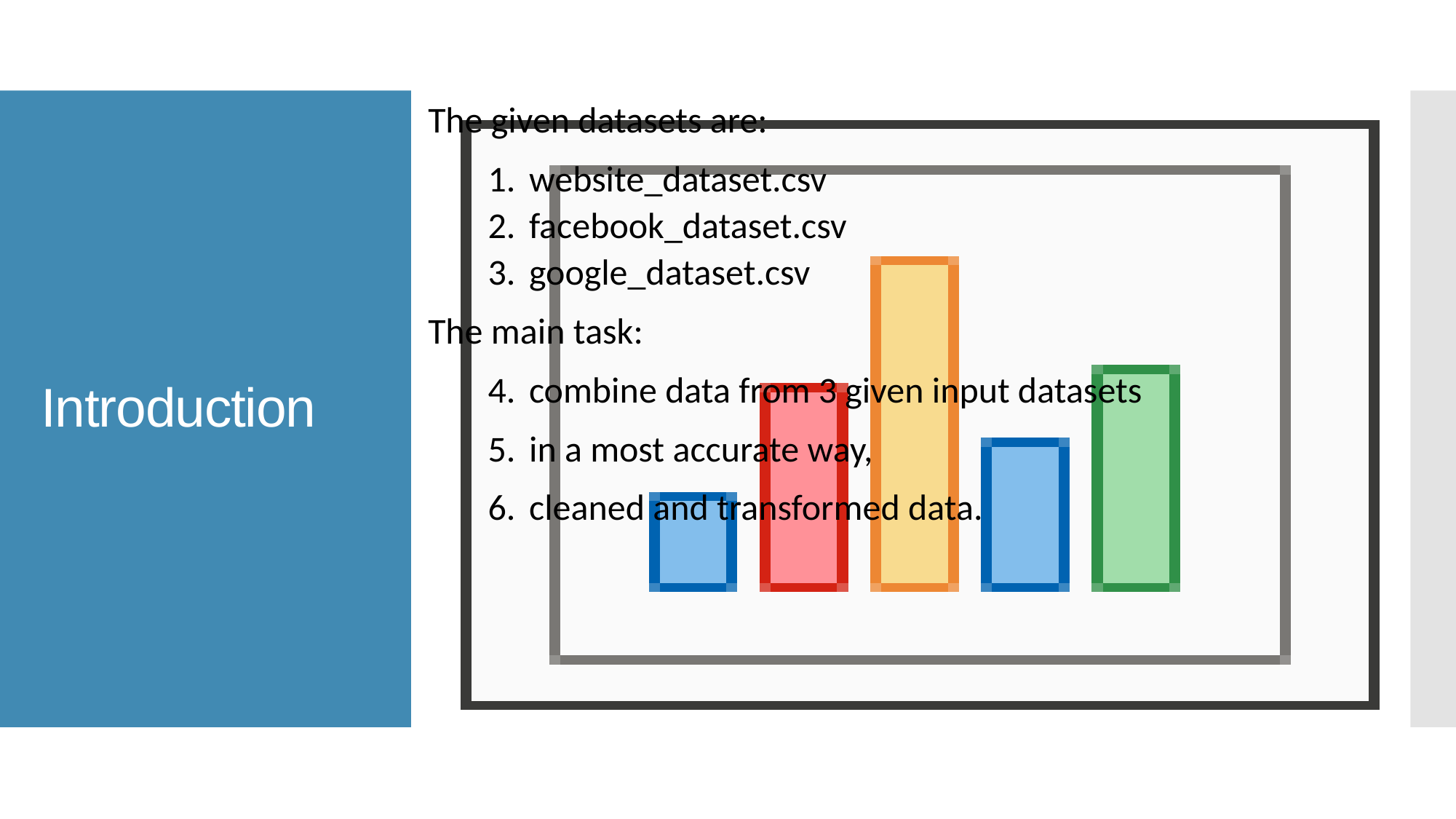

The given datasets are:
website_dataset.csv
facebook_dataset.csv
google_dataset.csv
The main task:
combine data from 3 given input datasets
in a most accurate way,
cleaned and transformed data.

# Introduction